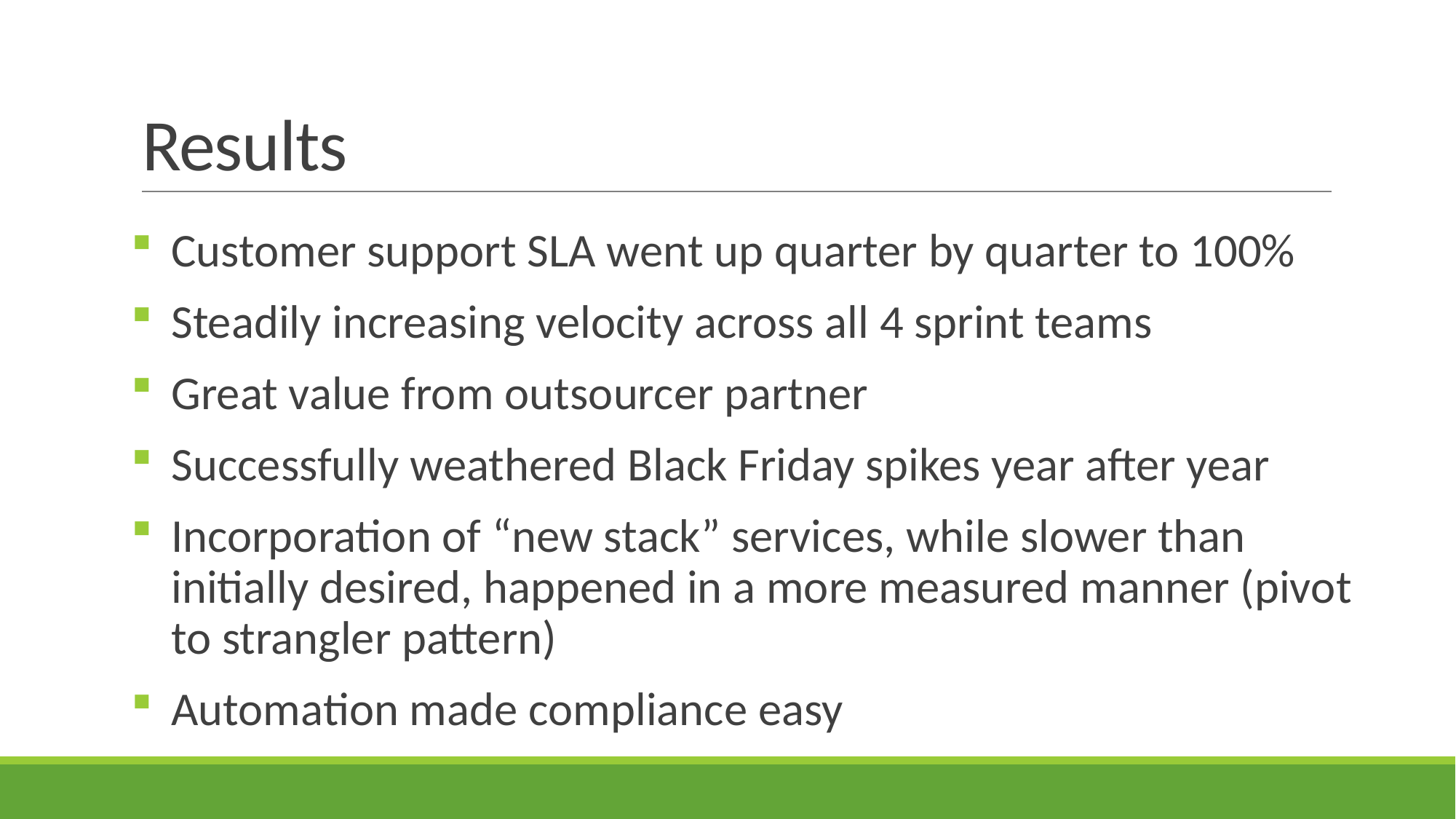

# Results
Customer support SLA went up quarter by quarter to 100%
Steadily increasing velocity across all 4 sprint teams
Great value from outsourcer partner
Successfully weathered Black Friday spikes year after year
Incorporation of “new stack” services, while slower than initially desired, happened in a more measured manner (pivot to strangler pattern)
Automation made compliance easy